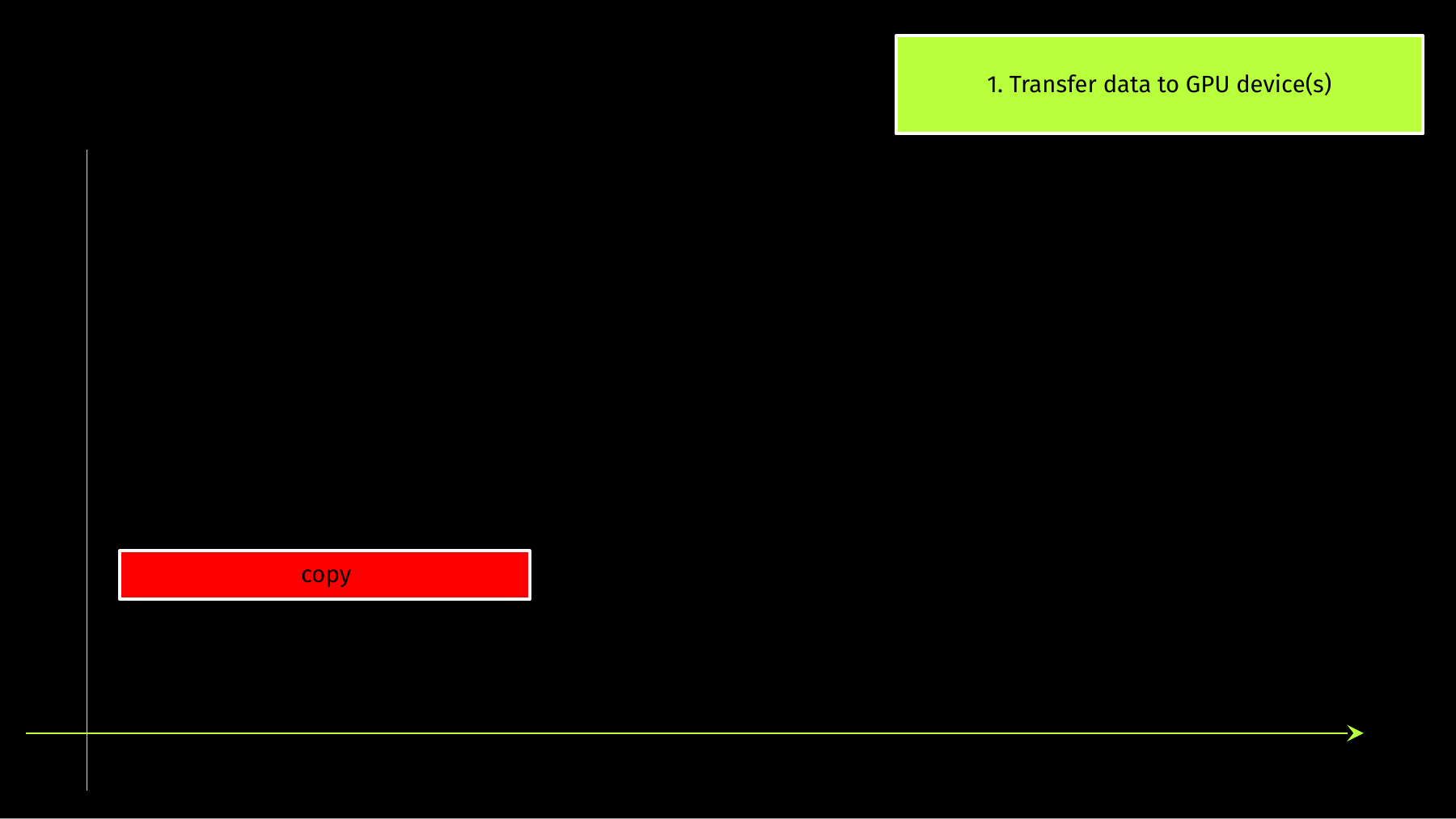

1. Transfer data to GPU device(s)

copy